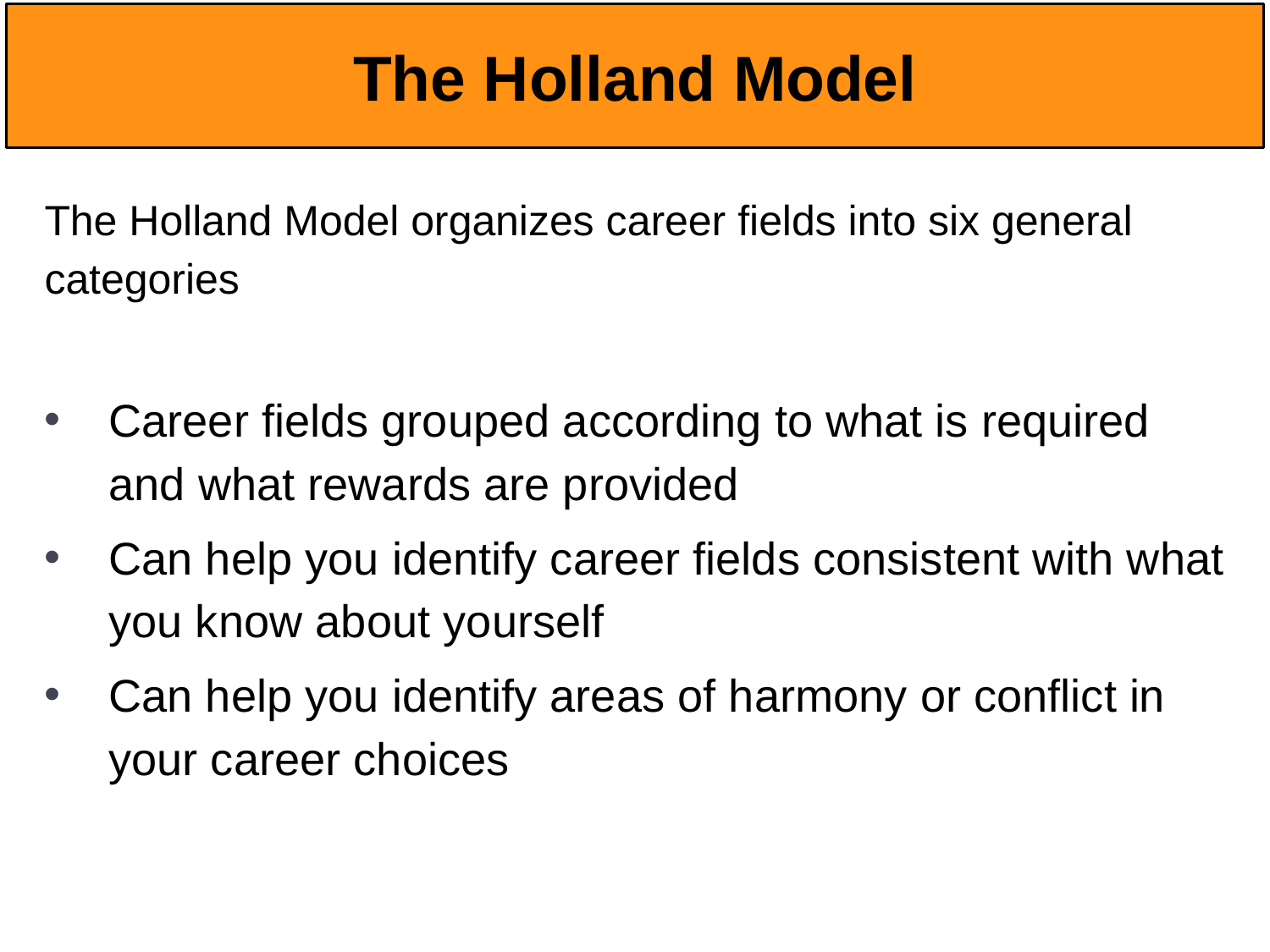

# The Holland Model
The Holland Model organizes career fields into six general categories

Career fields grouped according to what is required and what rewards are provided
Can help you identify career fields consistent with what you know about yourself
Can help you identify areas of harmony or conflict in your career choices